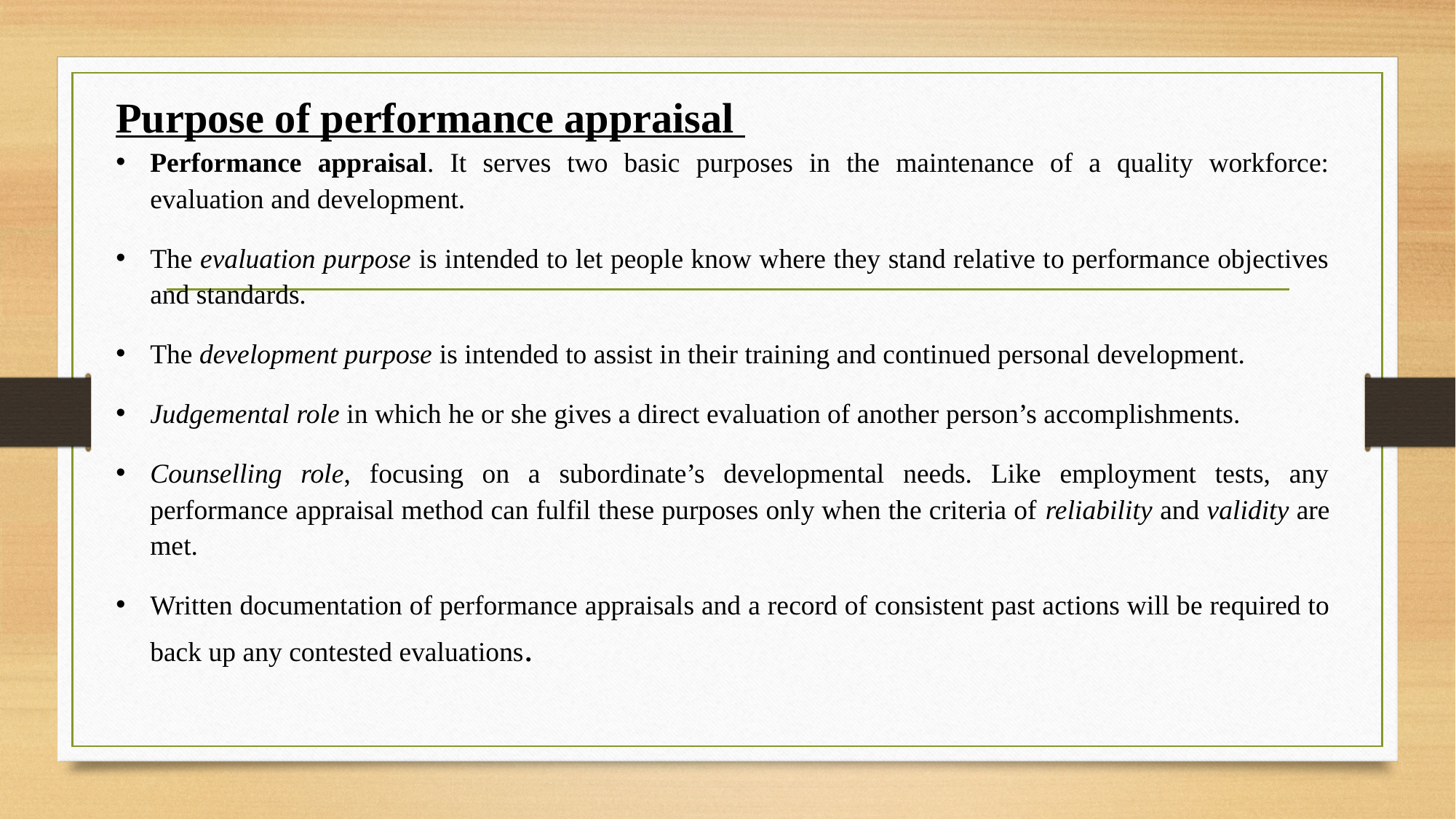

Purpose of performance appraisal
Performance appraisal. It serves two basic purposes in the maintenance of a quality workforce: evaluation and development.
The evaluation purpose is intended to let people know where they stand relative to performance objectives and standards.
The development purpose is intended to assist in their training and continued personal development.
Judgemental role in which he or she gives a direct evaluation of another person’s accomplishments.
Counselling role, focusing on a subordinate’s developmental needs. Like employment tests, any performance appraisal method can fulfil these purposes only when the criteria of reliability and validity are met.
Written documentation of performance appraisals and a record of consistent past actions will be required to back up any contested evaluations.